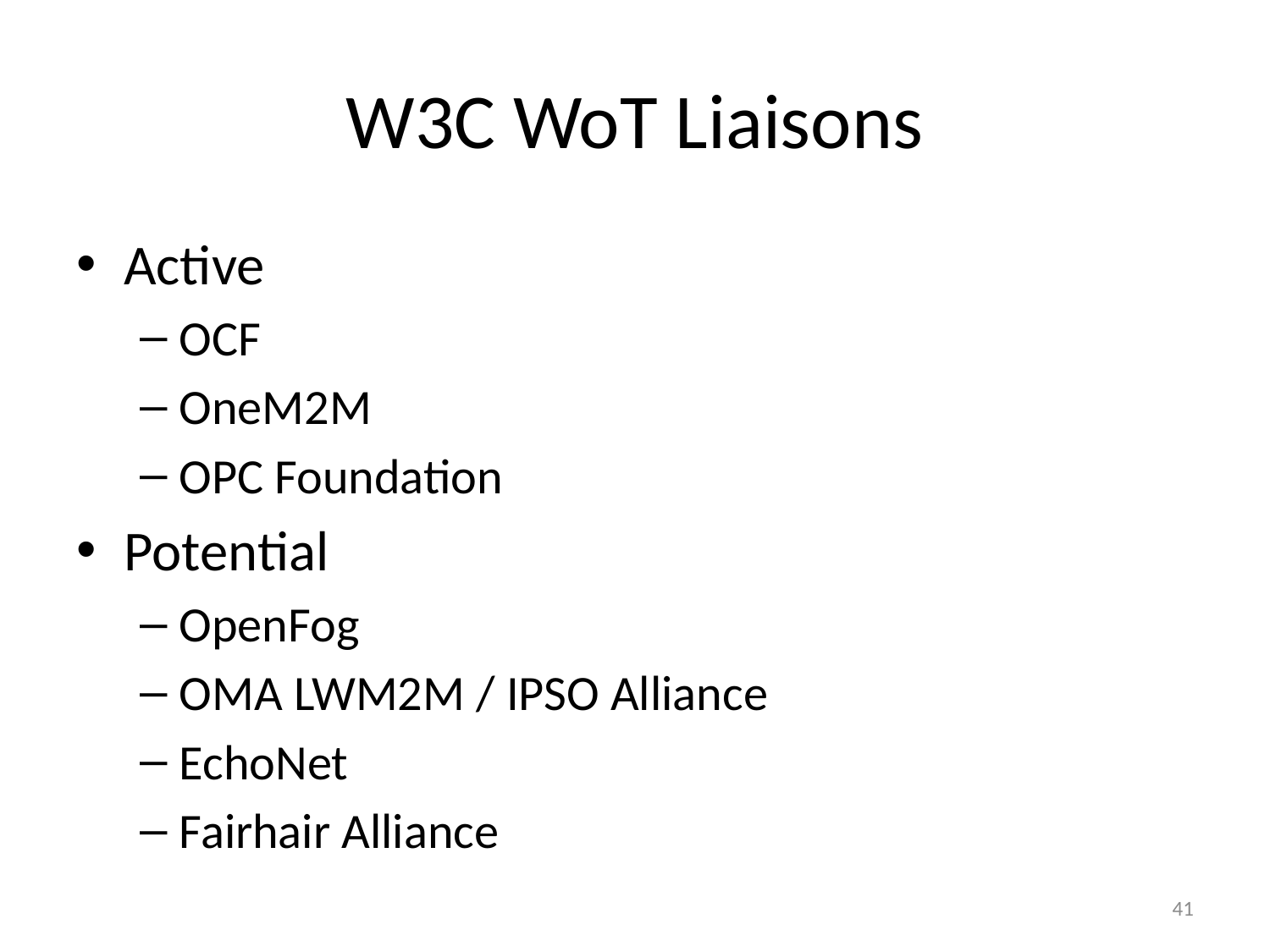

# W3C WoT Liaisons
Active
OCF
OneM2M
OPC Foundation
Potential
OpenFog
OMA LWM2M / IPSO Alliance
EchoNet
Fairhair Alliance
41